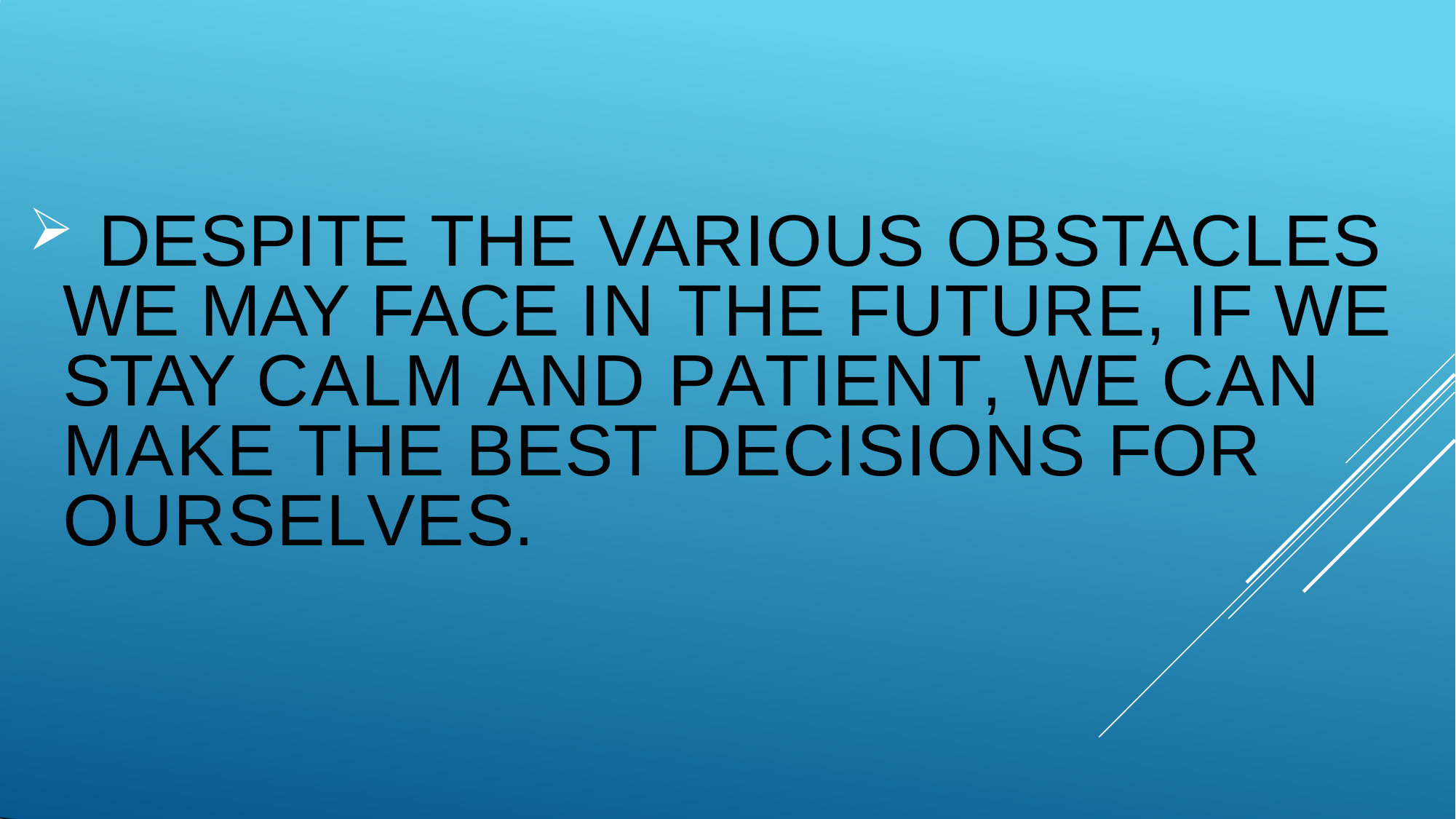

DESPITE THE VARIOUS OBSTACLES WE MAY FACE IN THE FUTURE, IF WE STAY CALM AND PATIENT, WE CAN MAKE THE BEST DECISIONS FOR OURSELVES.